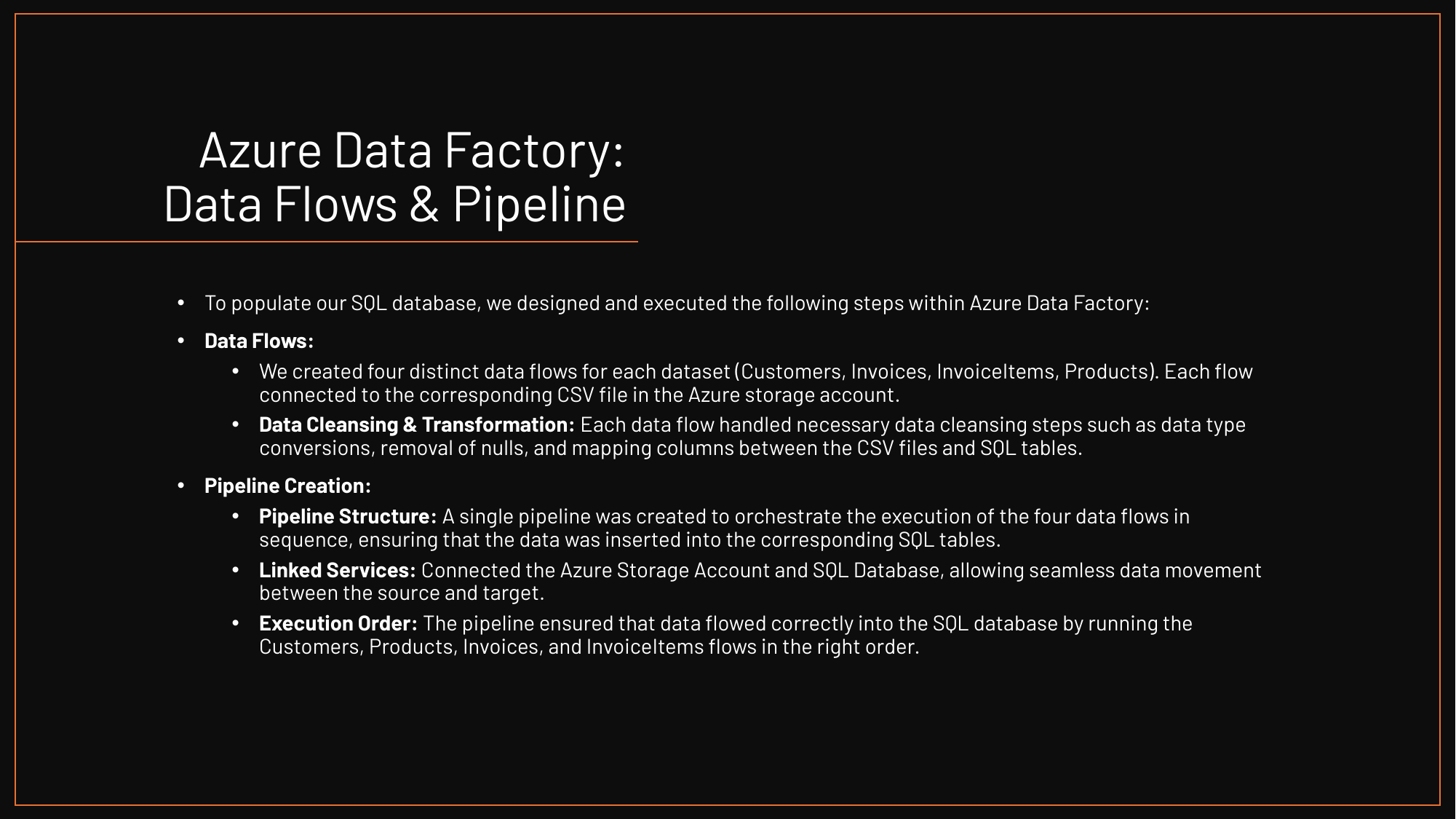

# Azure Data Factory: Data Flows & Pipeline
To populate our SQL database, we designed and executed the following steps within Azure Data Factory:
Data Flows:
We created four distinct data flows for each dataset (Customers, Invoices, InvoiceItems, Products). Each flow connected to the corresponding CSV file in the Azure storage account.
Data Cleansing & Transformation: Each data flow handled necessary data cleansing steps such as data type conversions, removal of nulls, and mapping columns between the CSV files and SQL tables.
Pipeline Creation:
Pipeline Structure: A single pipeline was created to orchestrate the execution of the four data flows in sequence, ensuring that the data was inserted into the corresponding SQL tables.
Linked Services: Connected the Azure Storage Account and SQL Database, allowing seamless data movement between the source and target.
Execution Order: The pipeline ensured that data flowed correctly into the SQL database by running the Customers, Products, Invoices, and InvoiceItems flows in the right order.